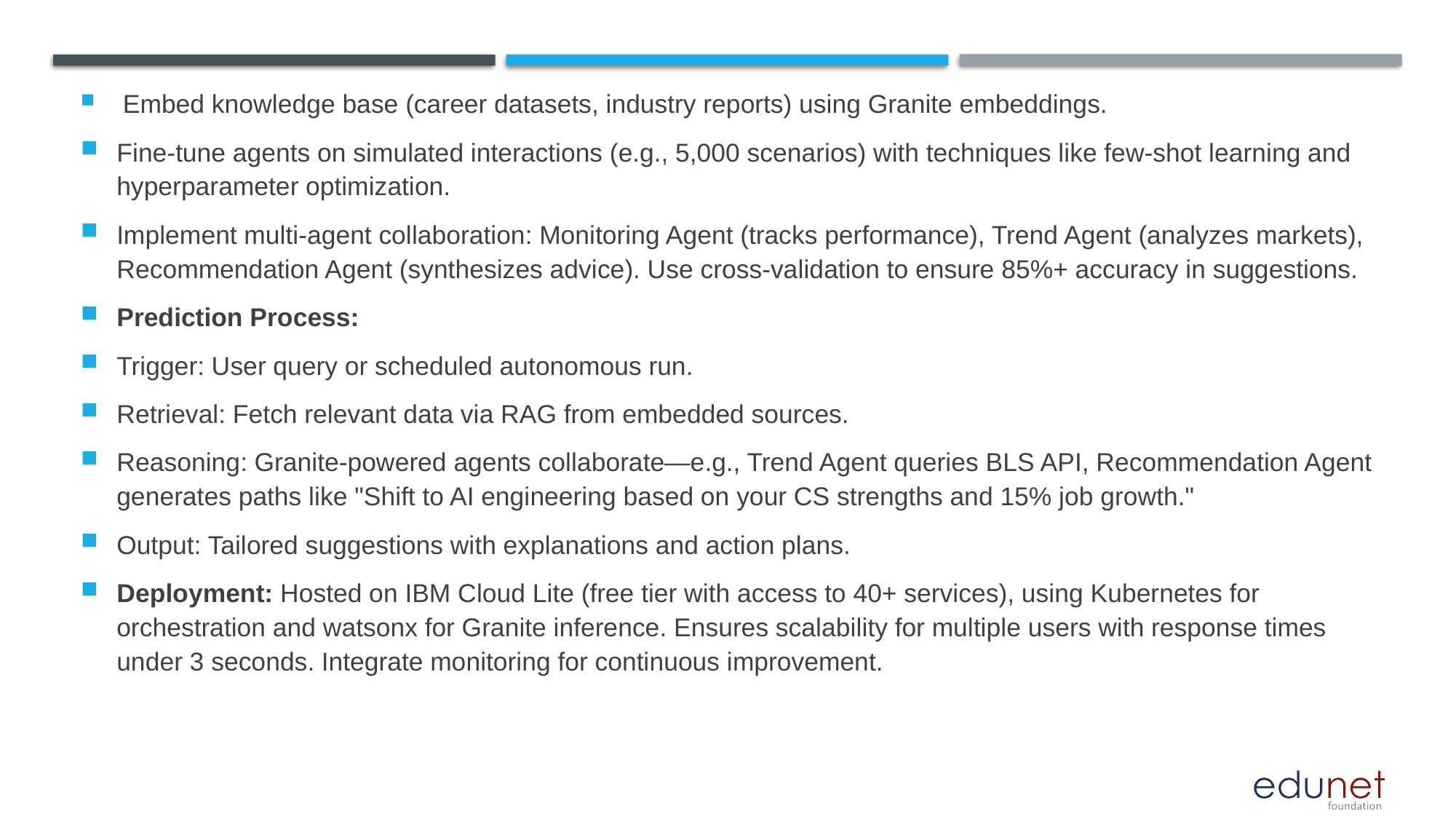

Embed knowledge base (career datasets, industry reports) using Granite embeddings.
Fine-tune agents on simulated interactions (e.g., 5,000 scenarios) with techniques like few-shot learning and hyperparameter optimization.
Implement multi-agent collaboration: Monitoring Agent (tracks performance), Trend Agent (analyzes markets), Recommendation Agent (synthesizes advice). Use cross-validation to ensure 85%+ accuracy in suggestions.
Prediction Process:
Trigger: User query or scheduled autonomous run.
Retrieval: Fetch relevant data via RAG from embedded sources.
Reasoning: Granite-powered agents collaborate—e.g., Trend Agent queries BLS API, Recommendation Agent generates paths like "Shift to AI engineering based on your CS strengths and 15% job growth."
Output: Tailored suggestions with explanations and action plans.
Deployment: Hosted on IBM Cloud Lite (free tier with access to 40+ services), using Kubernetes for orchestration and watsonx for Granite inference. Ensures scalability for multiple users with response times under 3 seconds. Integrate monitoring for continuous improvement.